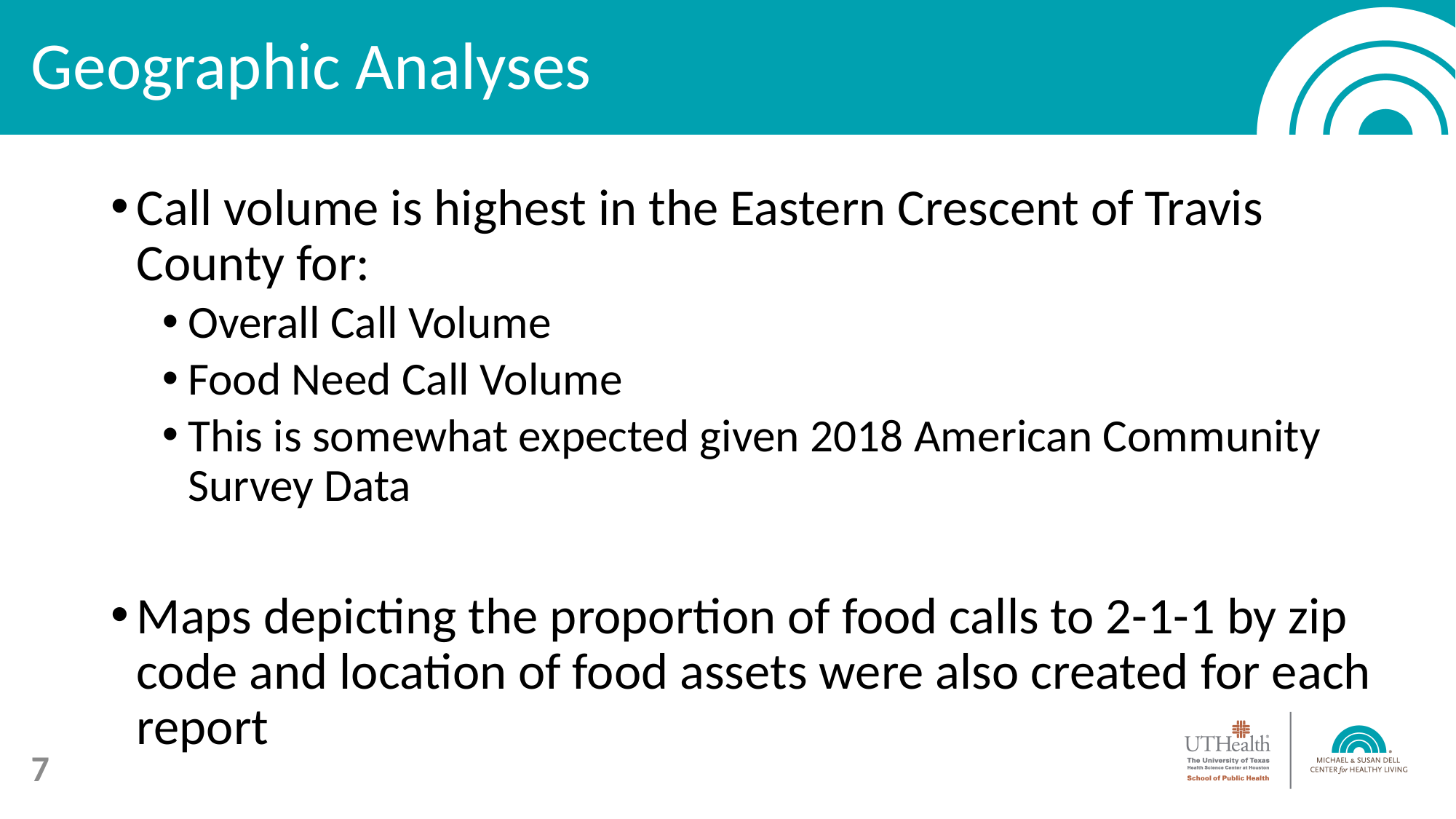

# Geographic Analyses
Call volume is highest in the Eastern Crescent of Travis County for:
Overall Call Volume
Food Need Call Volume
This is somewhat expected given 2018 American Community Survey Data

Maps depicting the proportion of food calls to 2-1-1 by zip code and location of food assets were also created for each report

7